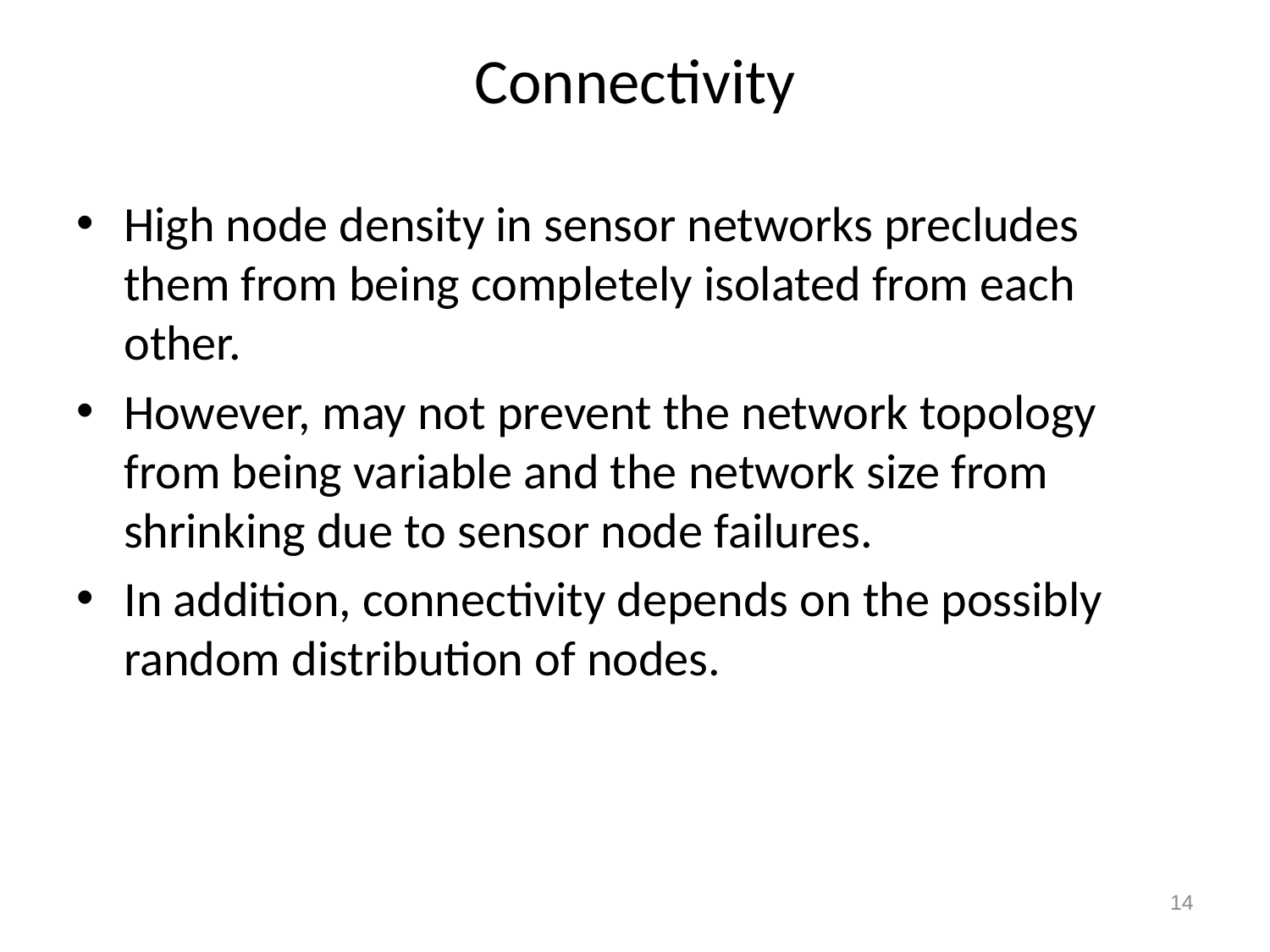

# Connectivity
High node density in sensor networks precludes them from being completely isolated from each other.
However, may not prevent the network topology from being variable and the network size from shrinking due to sensor node failures.
In addition, connectivity depends on the possibly random distribution of nodes.
14